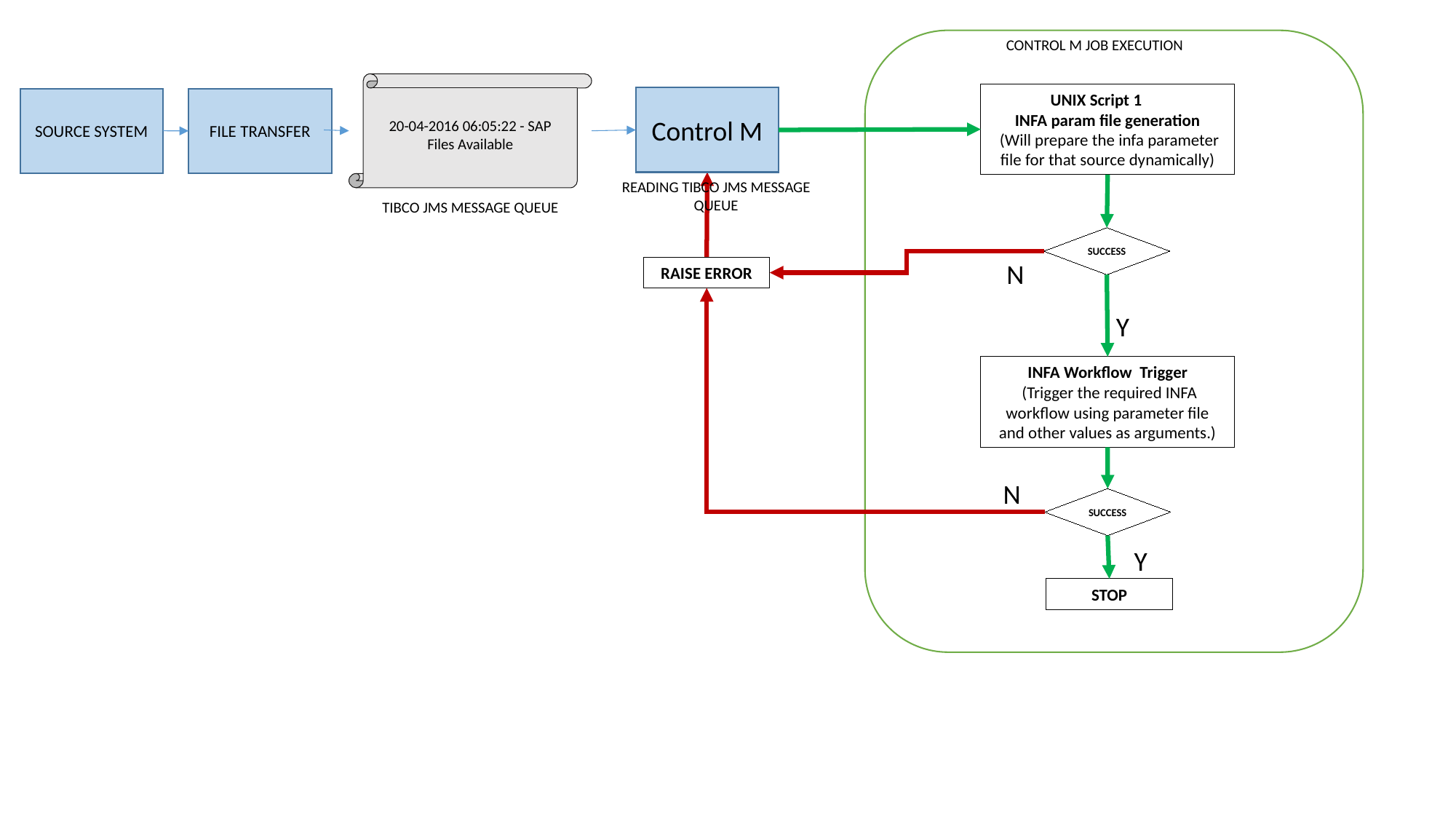

CONTROL M JOB EXECUTION
20-04-2016 06:05:22 - SAP Files Available
UNIX Script 1
INFA param file generation
 (Will prepare the infa parameter file for that source dynamically)
Control M
SOURCE SYSTEM
FILE TRANSFER
READING TIBCO JMS MESSAGE QUEUE
TIBCO JMS MESSAGE QUEUE
SUCCESS
N
RAISE ERROR
Y
INFA Workflow  Trigger
 (Trigger the required INFA workflow using parameter file and other values as arguments.)
N
SUCCESS
Y
STOP